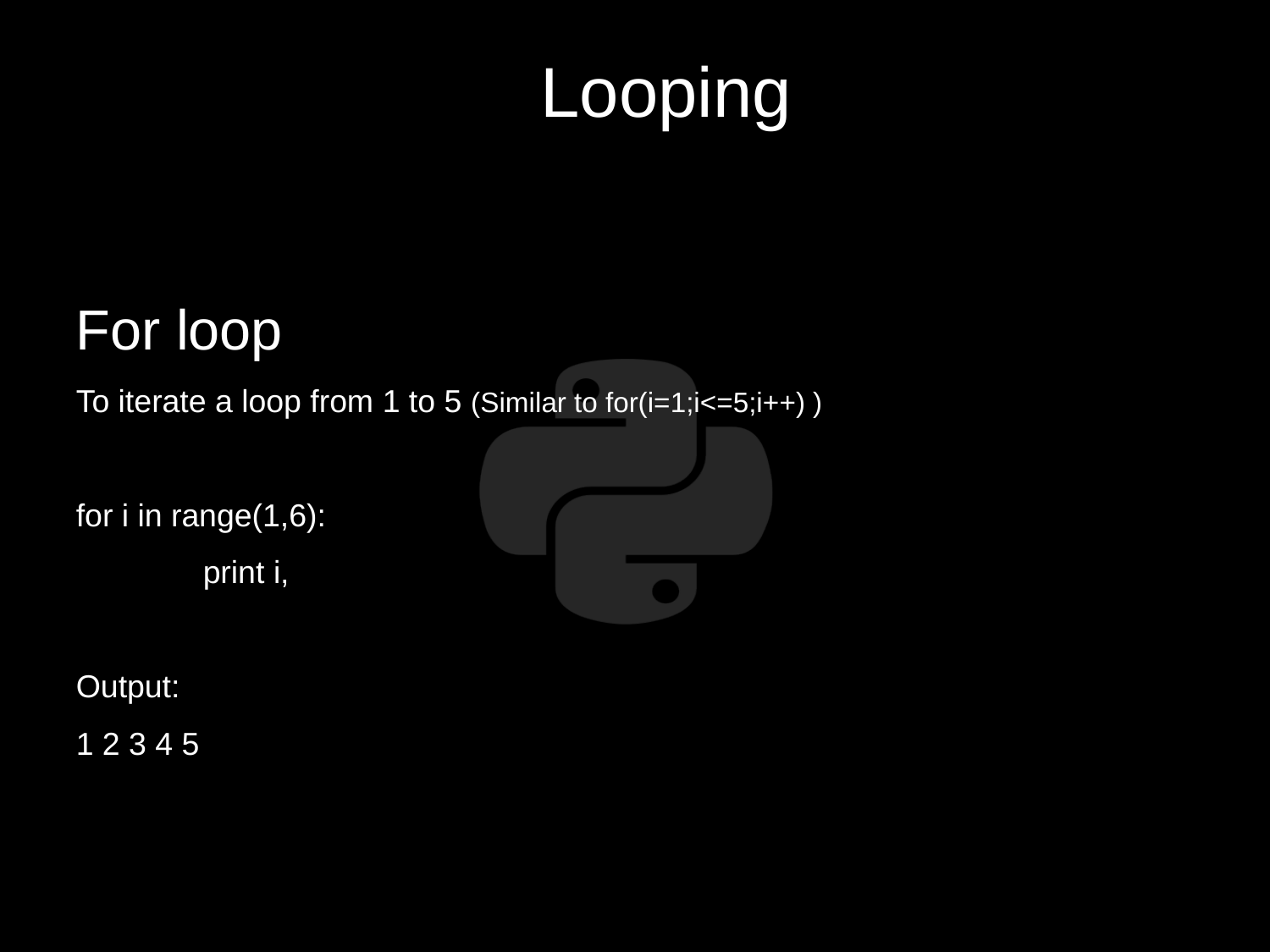

Looping
For loop
To iterate a loop from 1 to 5 (Similar to for(i=1;i<=5;i++) )

for i in range(1,6):
	print i,

Output:
1 2 3 4 5